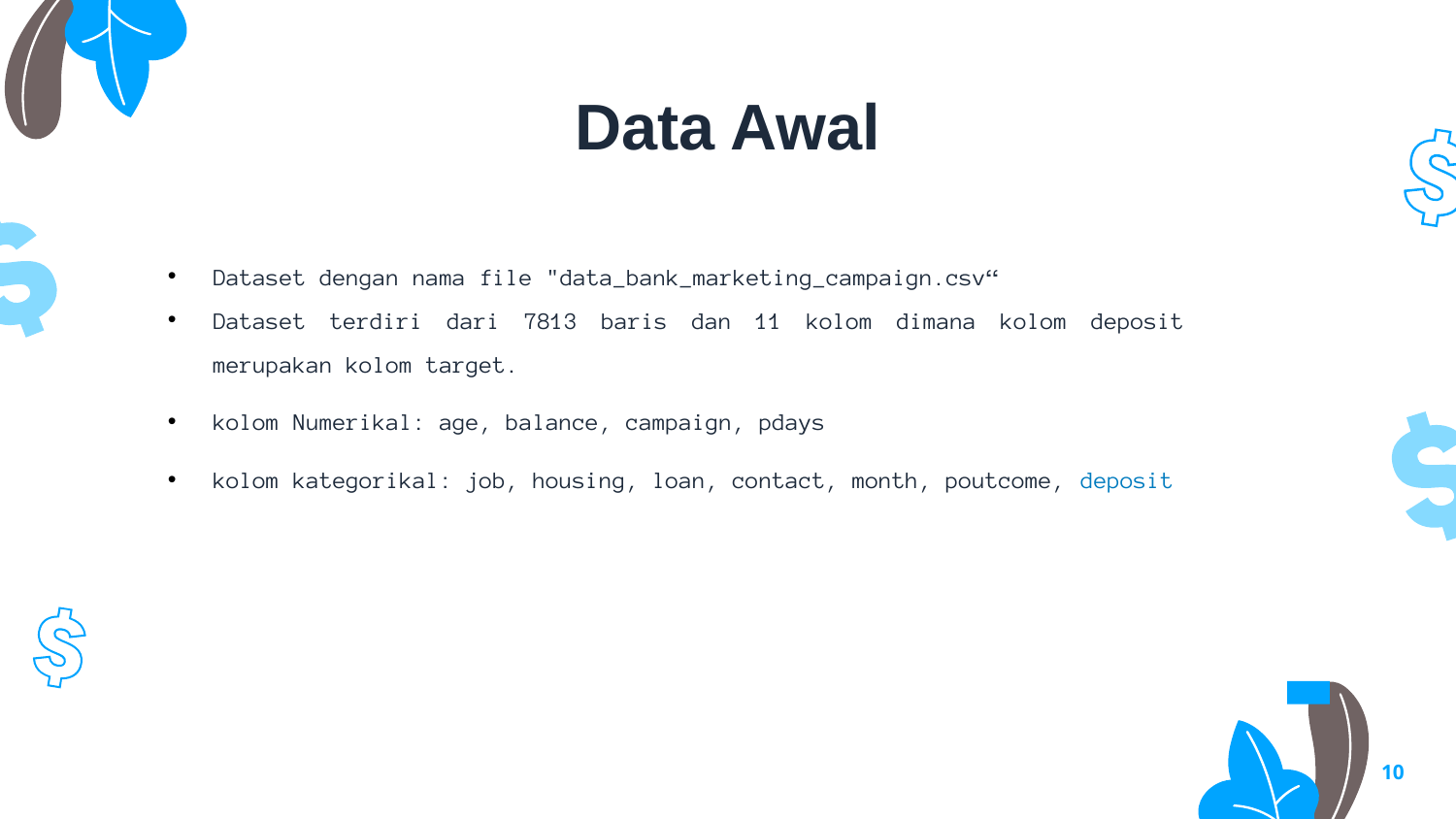

# Data Awal
Dataset dengan nama file "data_bank_marketing_campaign.csv“
Dataset terdiri dari 7813 baris dan 11 kolom dimana kolom deposit merupakan kolom target.
kolom Numerikal: age, balance, campaign, pdays
kolom kategorikal: job, housing, loan, contact, month, poutcome, deposit

10